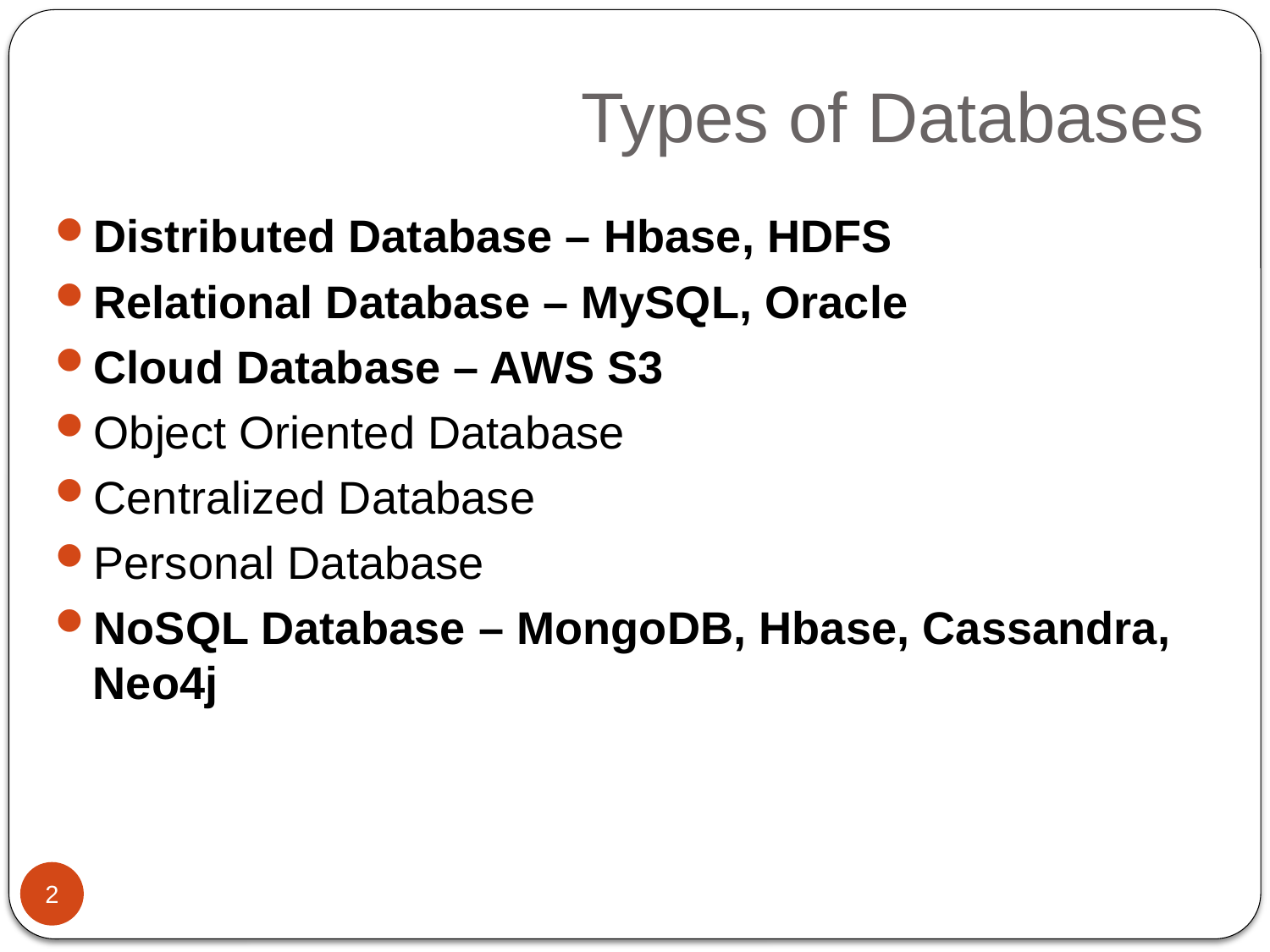

# Types of Databases
Distributed Database – Hbase, HDFS
Relational Database – MySQL, Oracle
Cloud Database – AWS S3
Object Oriented Database
Centralized Database
Personal Database
NoSQL Database – MongoDB, Hbase, Cassandra, Neo4j

2